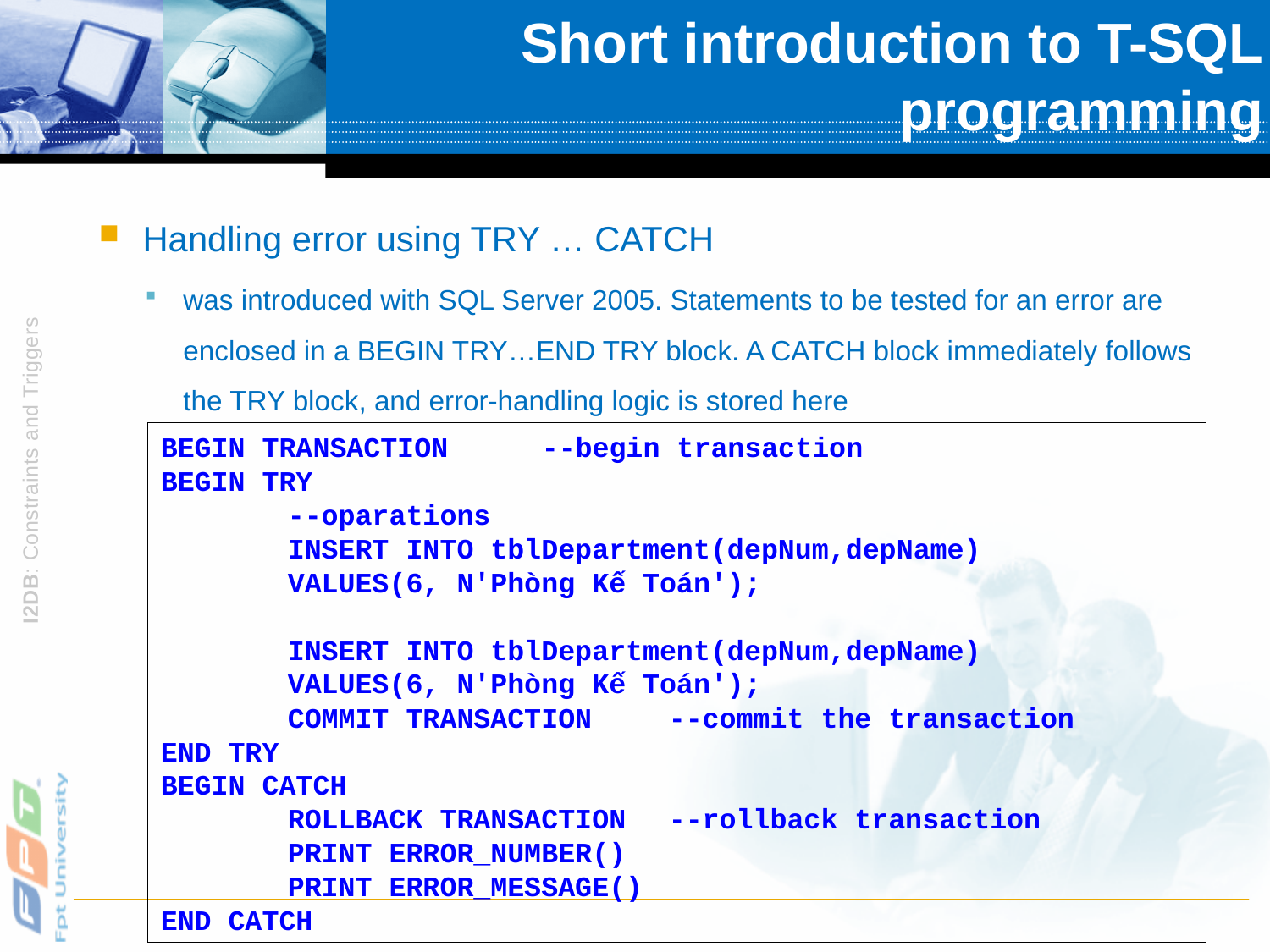

# Short introduction to T-SQL programming
Handling error using TRY … CATCH
was introduced with SQL Server 2005. Statements to be tested for an error are enclosed in a BEGIN TRY…END TRY block. A CATCH block immediately follows the TRY block, and error-handling logic is stored here
BEGIN TRANSACTION	--begin transaction
BEGIN TRY
	--oparations
	INSERT INTO tblDepartment(depNum,depName)
	VALUES(6, N'Phòng Kế Toán');

	INSERT INTO tblDepartment(depNum,depName)
	VALUES(6, N'Phòng Kế Toán');
	COMMIT TRANSACTION	--commit the transaction
END TRY
BEGIN CATCH
	ROLLBACK TRANSACTION	--rollback transaction
	PRINT ERROR_NUMBER()
	PRINT ERROR_MESSAGE()
END CATCH